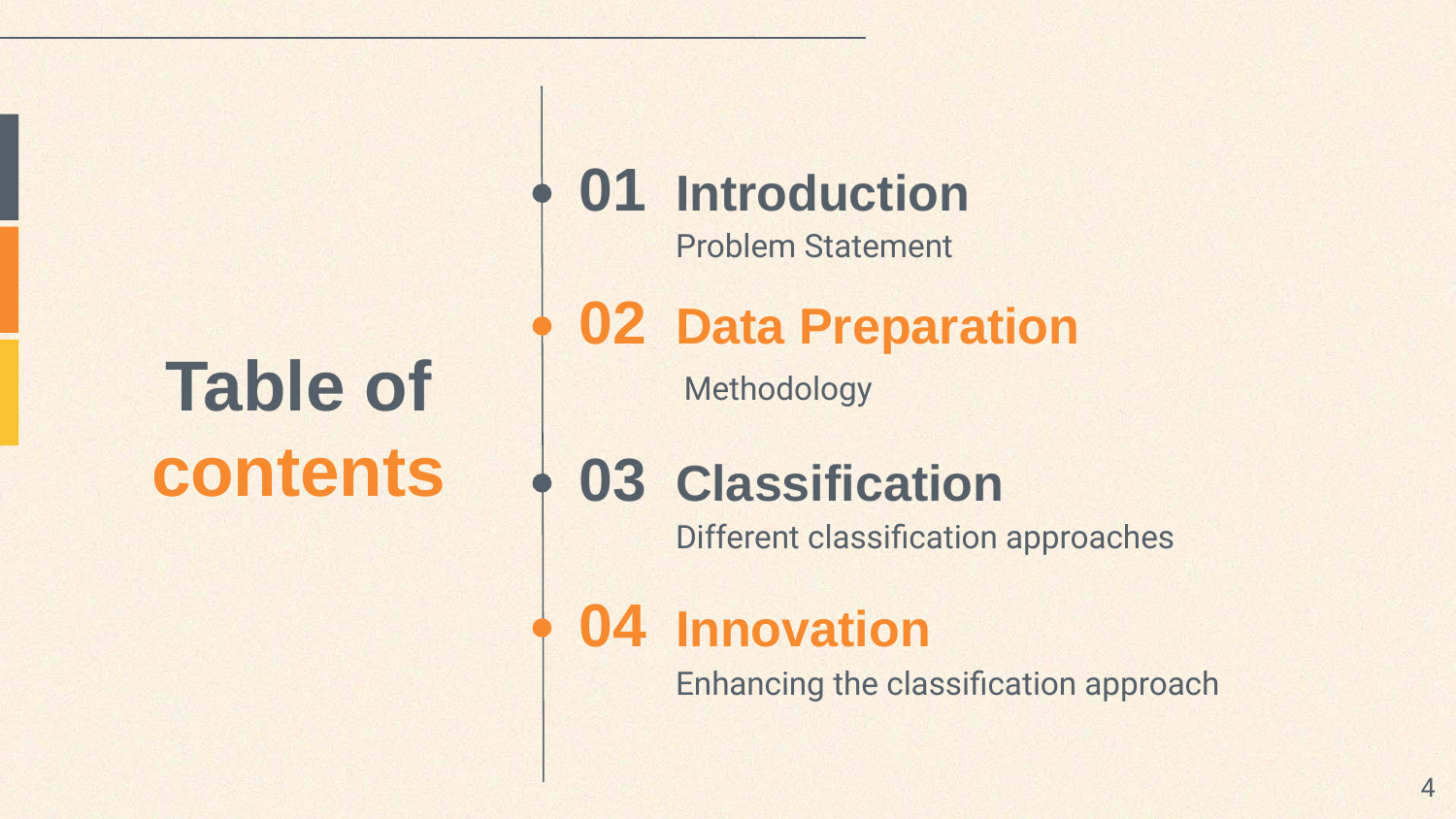

# Introduction
01

Problem Statement

Data Preparation

02

Table of contents
Methodology
Classification
03

Different classification approaches
Innovation
04

Enhancing the classification approach
4